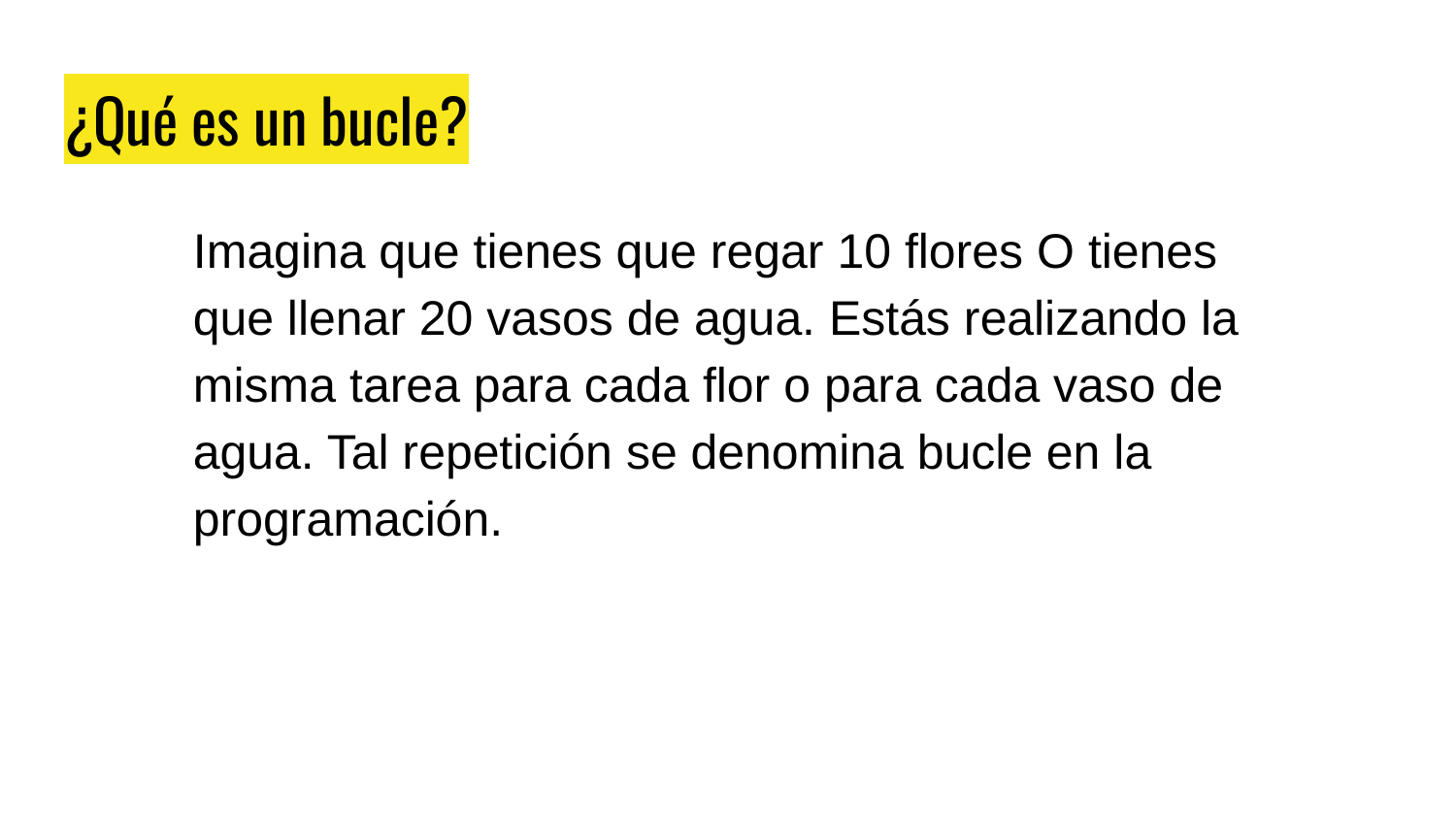

# ¿Qué es un bucle?
Imagina que tienes que regar 10 flores O tienes que llenar 20 vasos de agua. Estás realizando la misma tarea para cada flor o para cada vaso de agua. Tal repetición se denomina bucle en la programación.